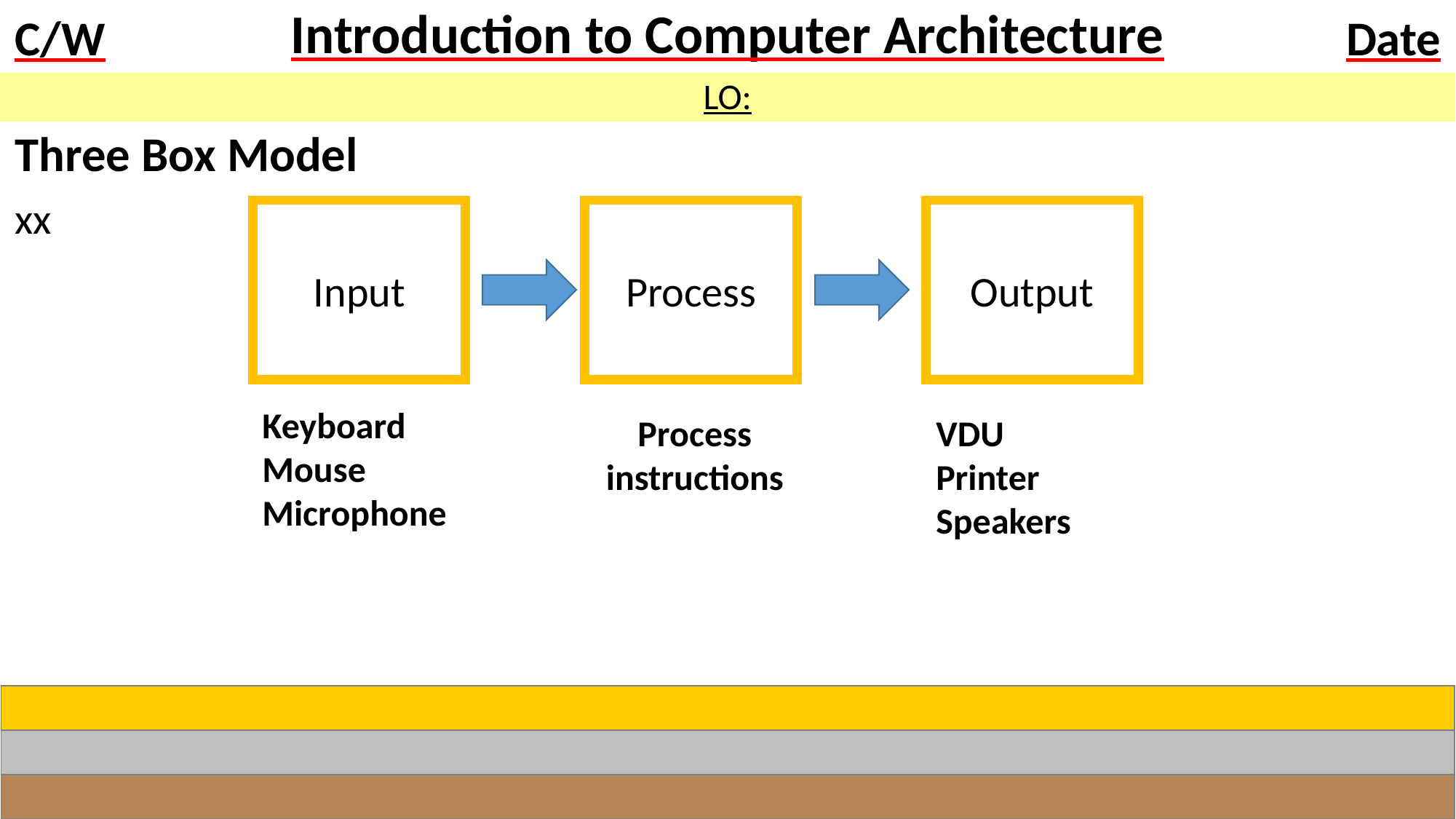

# Introduction to Computer Architecture
LO:
Three Box Model
xx
Input
Process
Output

Keyboard
Mouse
Microphone

Process instructions

VDU
Printer
Speakers